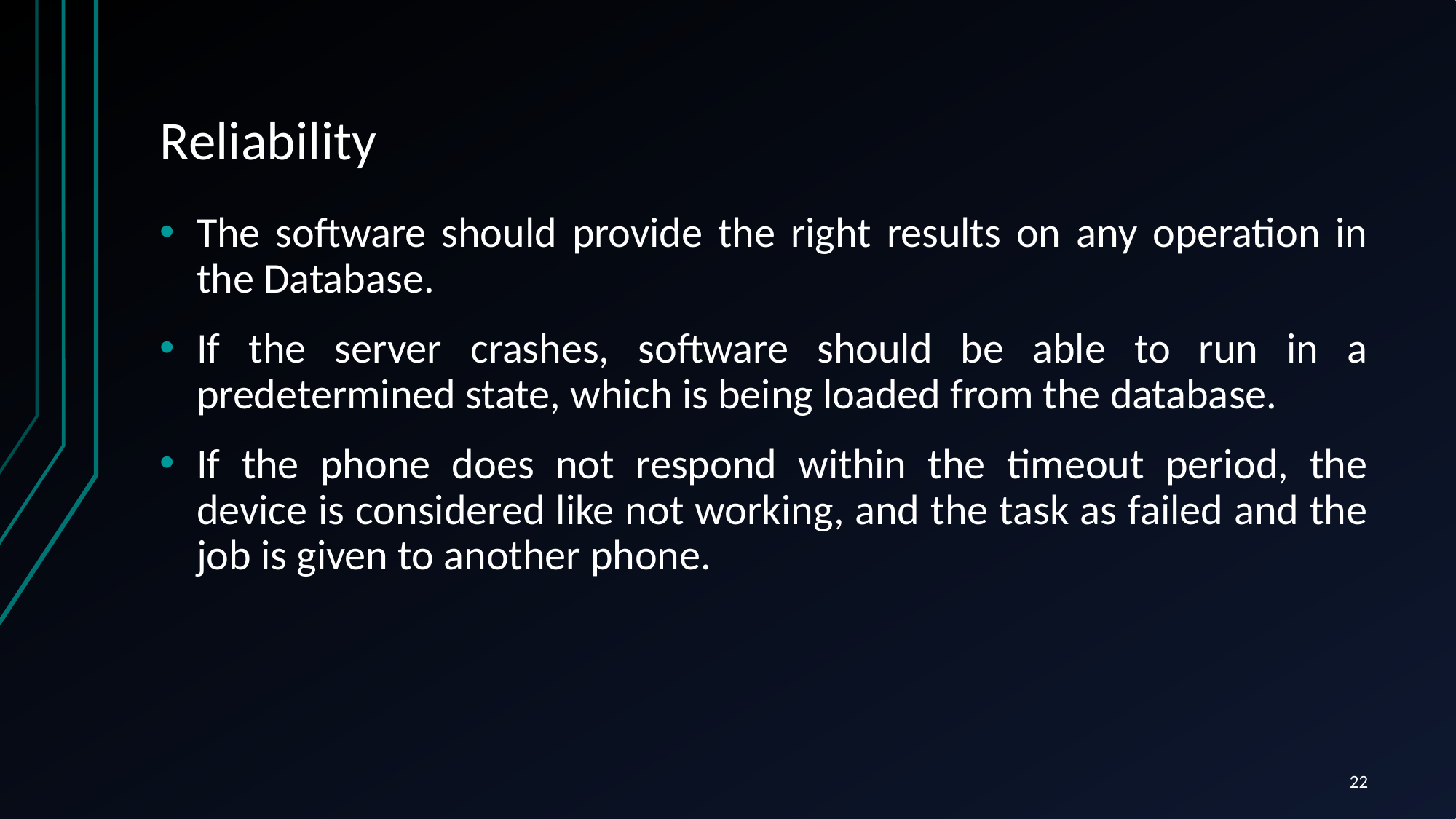

# Reliability
The software should provide the right results on any operation in the Database.
If the server crashes, software should be able to run in a predetermined state, which is being loaded from the database.
If the phone does not respond within the timeout period, the device is considered like not working, and the task as failed and the job is given to another phone.
22